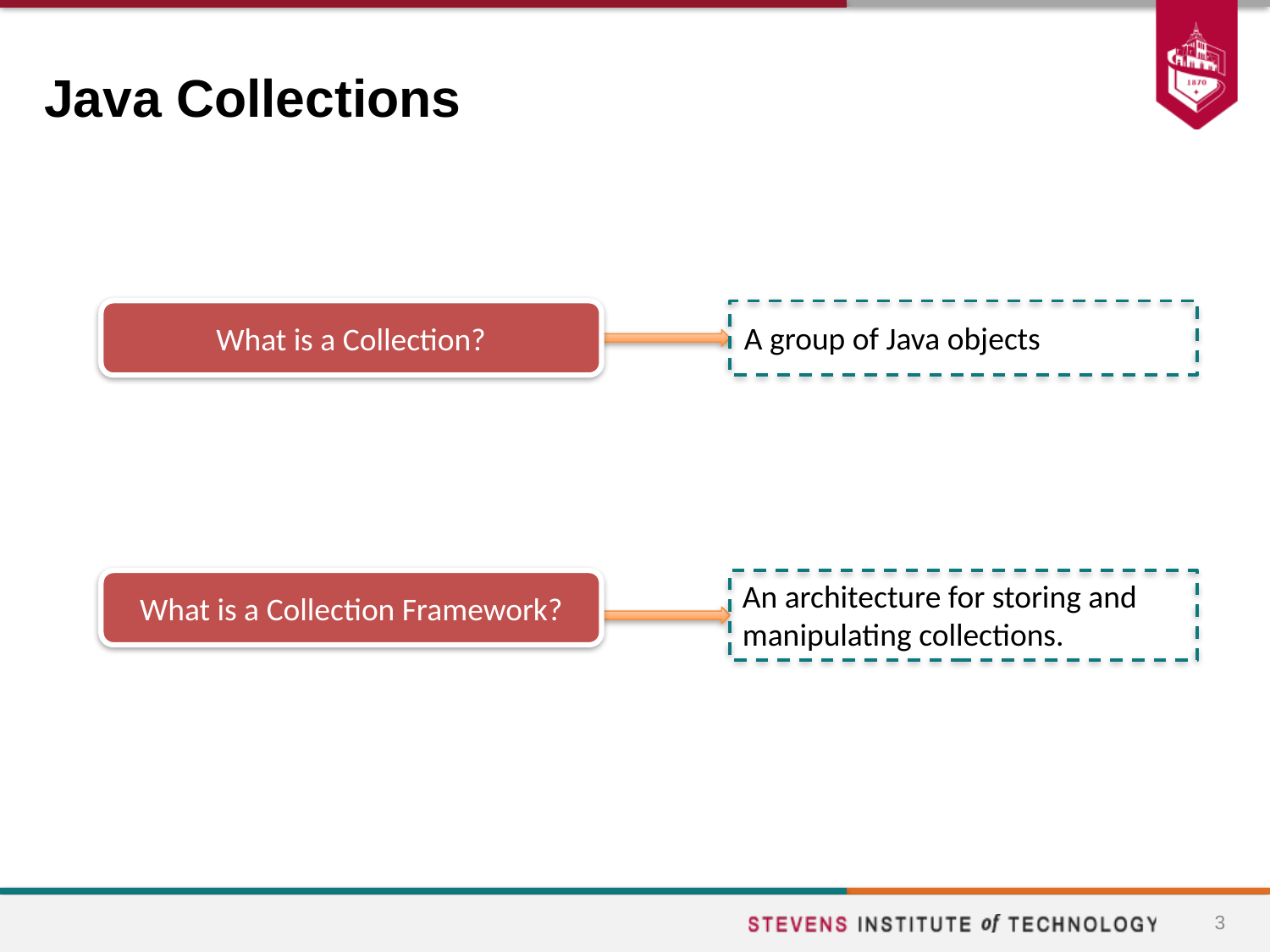

# Java Collections
What is a Collection?

A group of Java objects

What is a Collection Framework?

An architecture for storing and manipulating collections.

3